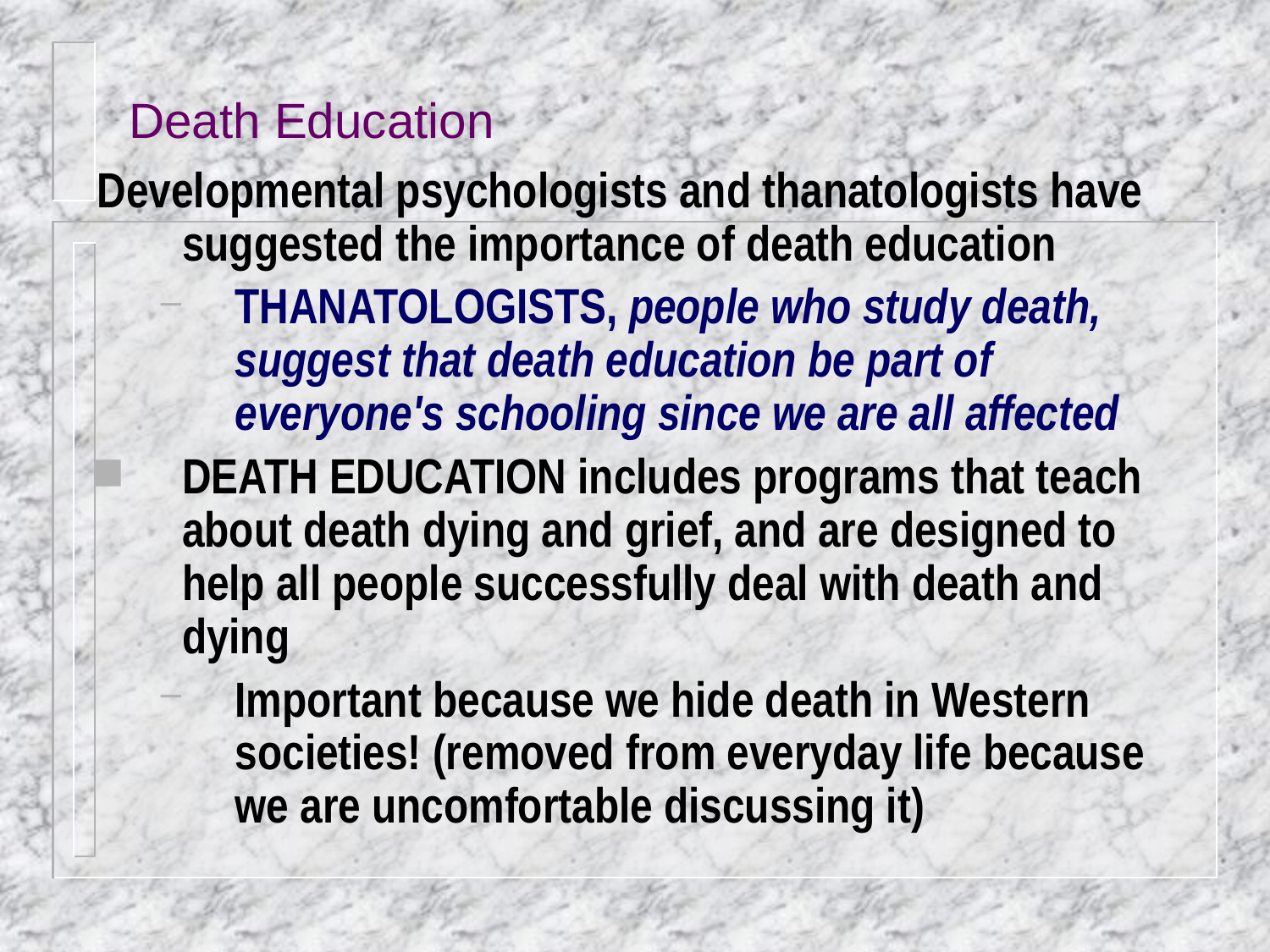

# Death Education
Developmental psychologists and thanatologists have suggested the importance of death education
THANATOLOGISTS, people who study death, suggest that death education be part of everyone's schooling since we are all affected
DEATH EDUCATION includes programs that teach about death dying and grief, and are designed to help all people successfully deal with death and dying
Important because we hide death in Western societies! (removed from everyday life because we are uncomfortable discussing it)